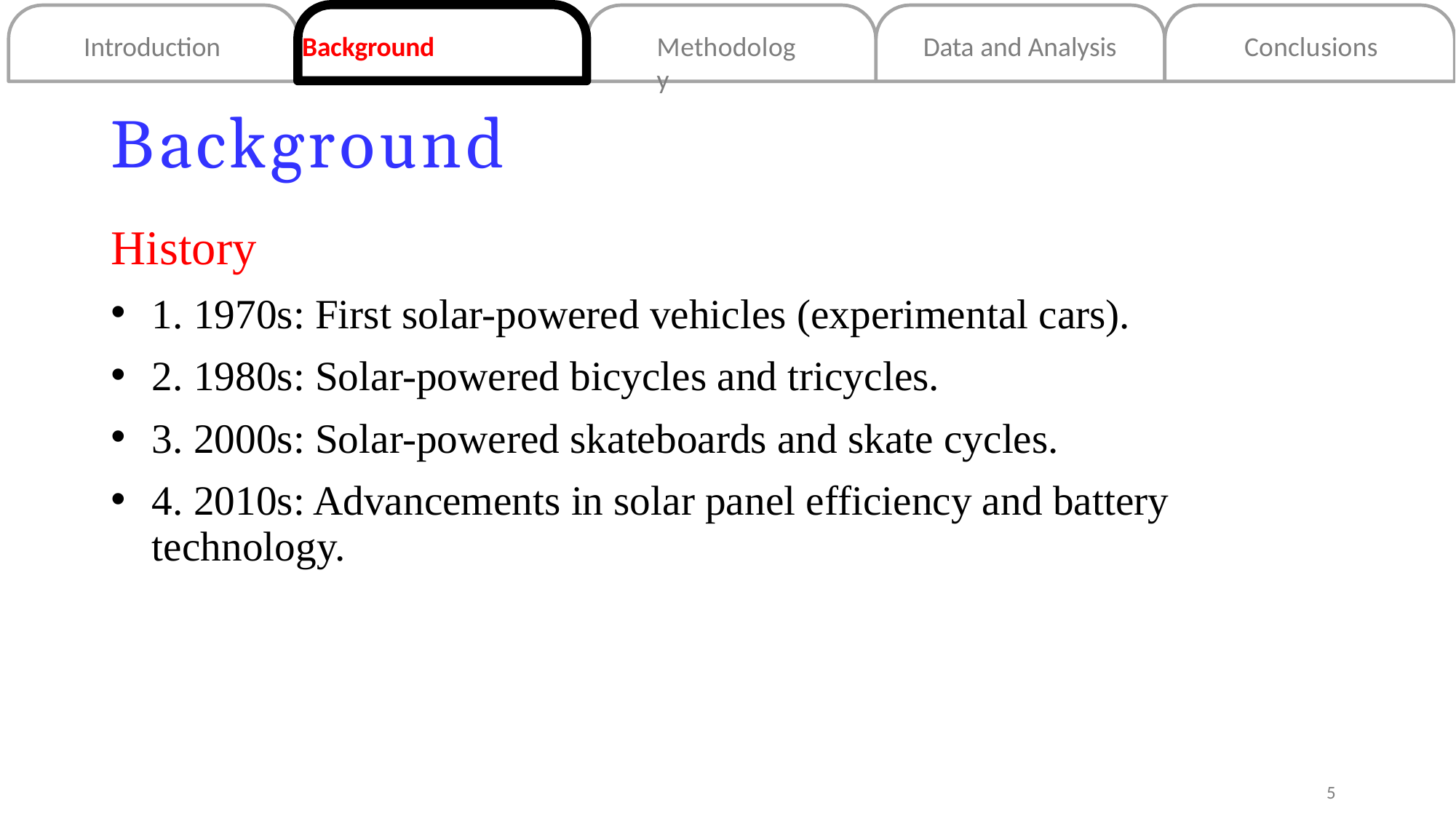

Introduction	Background

Background
Methodology
Data and Analysis
Conclusions
History
1. 1970s: First solar-powered vehicles (experimental cars).
2. 1980s: Solar-powered bicycles and tricycles.
3. 2000s: Solar-powered skateboards and skate cycles.
4. 2010s: Advancements in solar panel efficiency and battery technology.
5